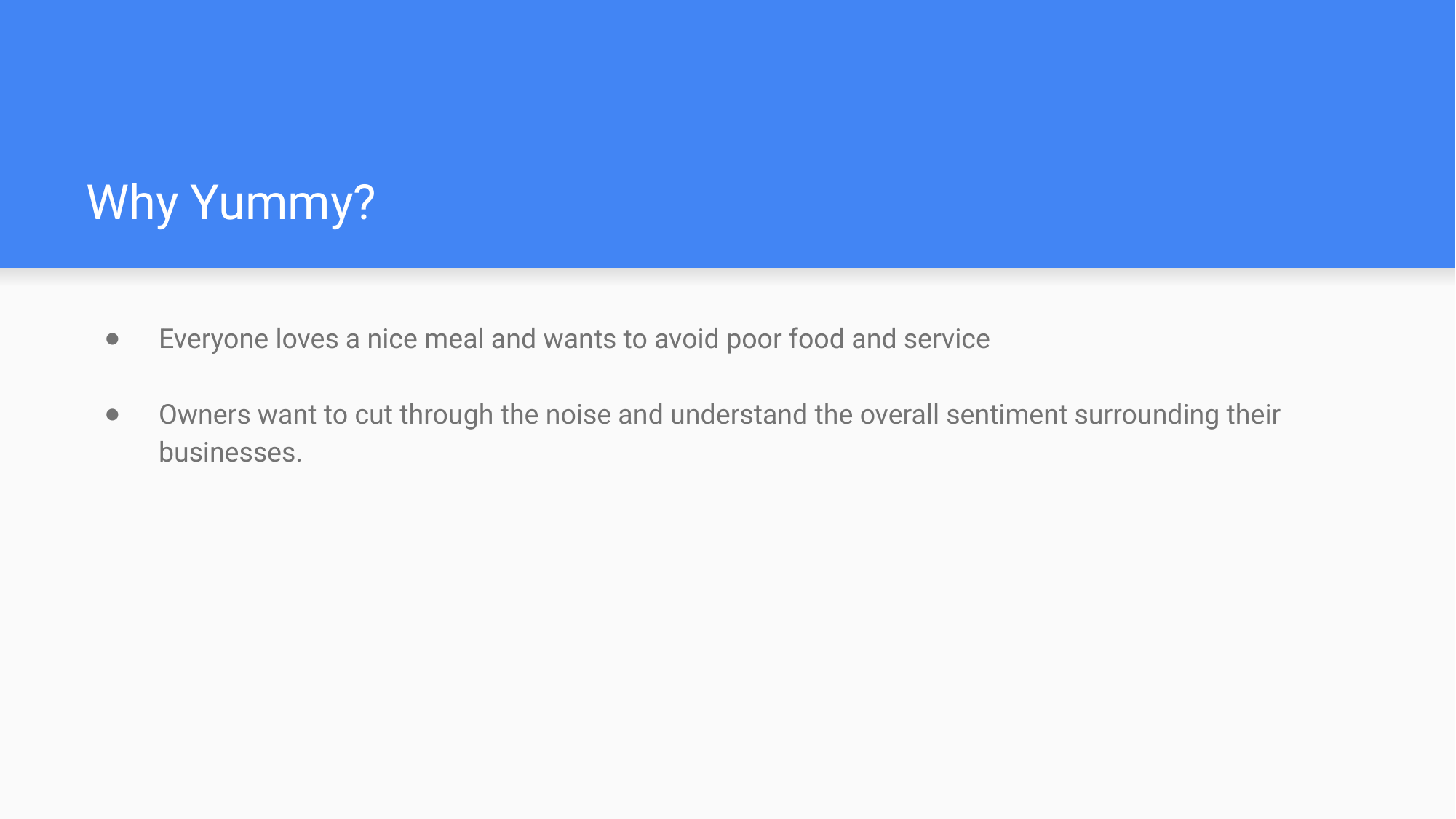

# Why Yummy?
Everyone loves a nice meal and wants to avoid poor food and service

Owners want to cut through the noise and understand the overall sentiment surrounding their businesses.